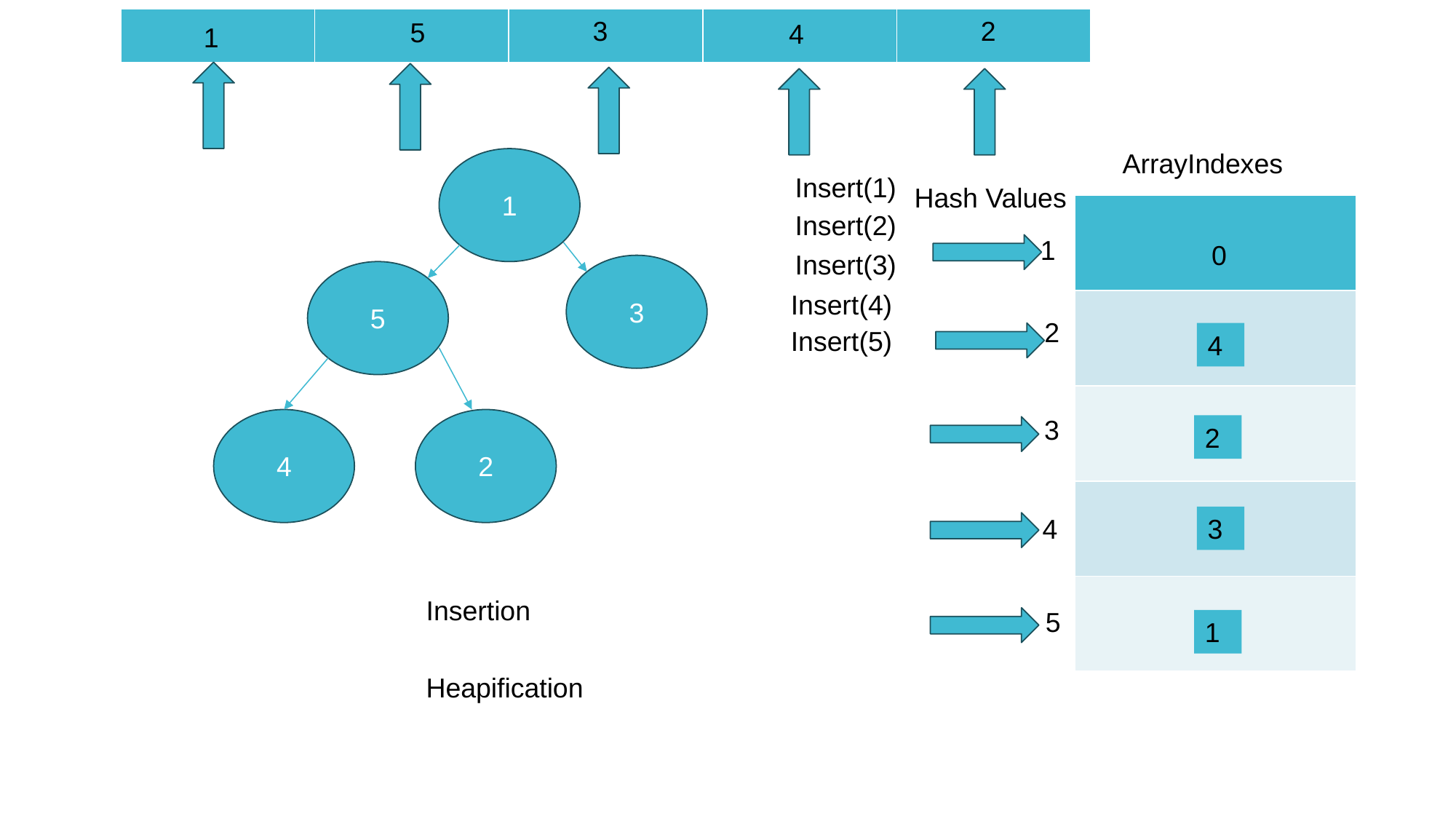

3
2
|  |  |  |  |  |
| --- | --- | --- | --- | --- |
5
4
1

ArrayIndexes
1
Insert(1)
Hash Values
|  |
| --- |
|  |
|  |
|  |
|  |
Insert(2)
1
0

Insert(3)
3
5
Insert(4)
2
Insert(5)

4
3
4
2
2

4
3

Insertion
5

1
Heapification